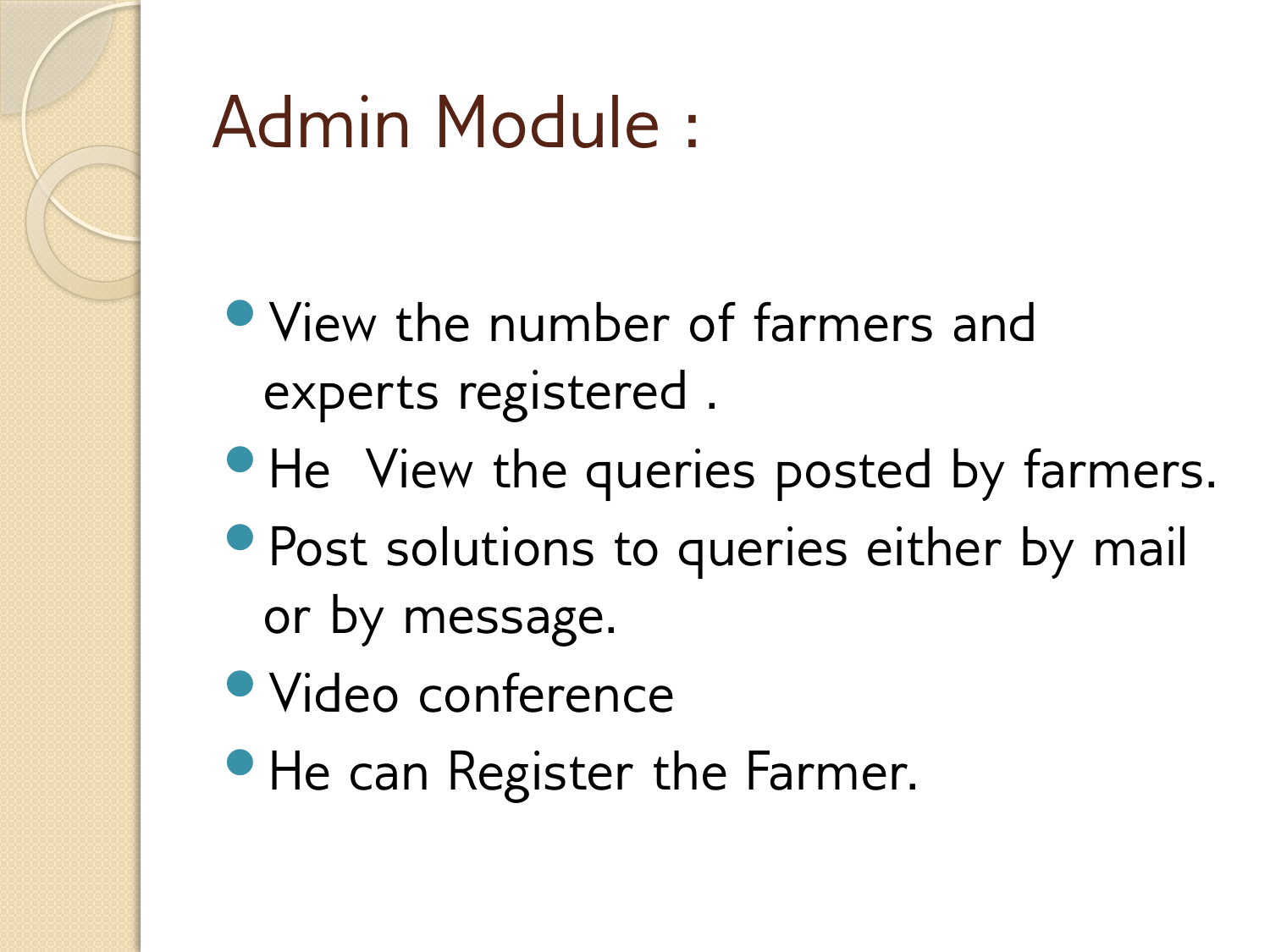

# Admin Module :

View the number of farmers and experts registered .
He  View the queries posted by farmers.
Post solutions to queries either by mail or by message.
Video conference
He can Register the Farmer.